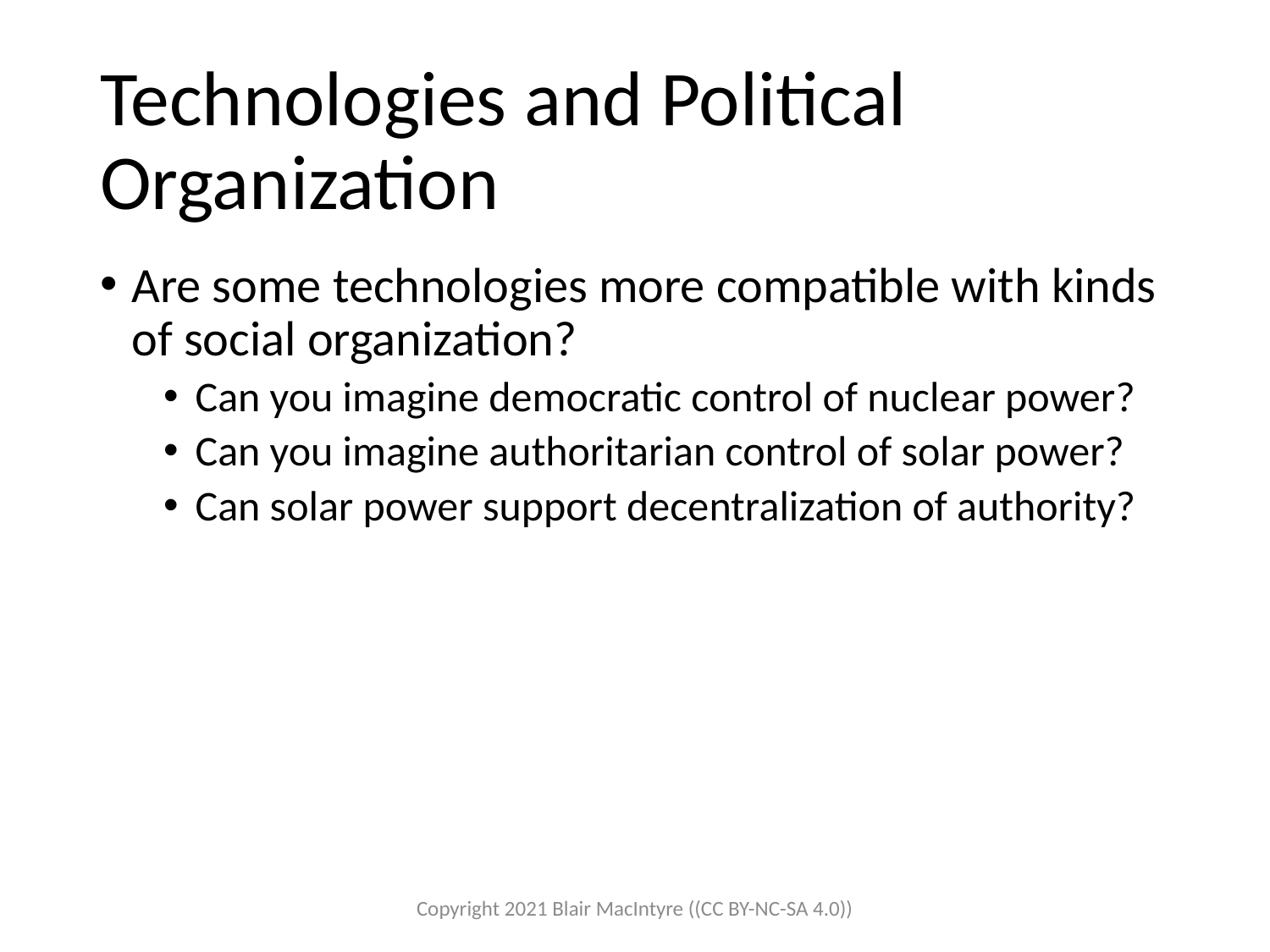

# Technologies and Political Organization
Are some technologies more compatible with kinds of social organization?
Can you imagine democratic control of nuclear power?
Can you imagine authoritarian control of solar power?
Can solar power support decentralization of authority?
Copyright 2021 Blair MacIntyre ((CC BY-NC-SA 4.0))